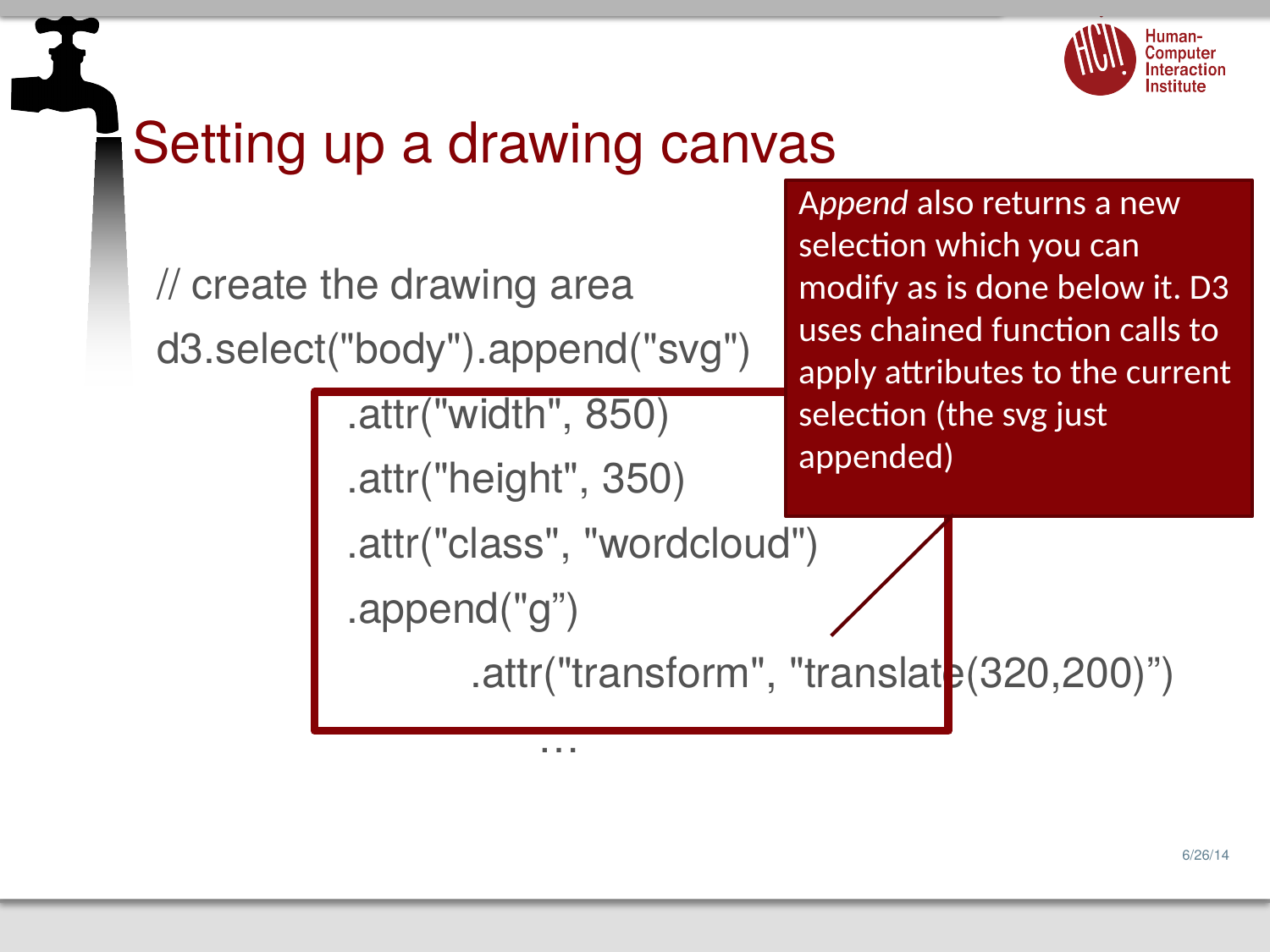

# Setting up a drawing canvas
Append also returns a new selection which you can modify as is done below it. D3 uses chained function calls to apply attributes to the current selection (the svg just appended)

// create the drawing area
d3.select("body").append("svg")
                .attr("width", 850)
                .attr("height", 350)
                .attr("class", "wordcloud")
                .append("g”)
 		     .attr("transform", "translate(320,200)”)
			…

6/26/14